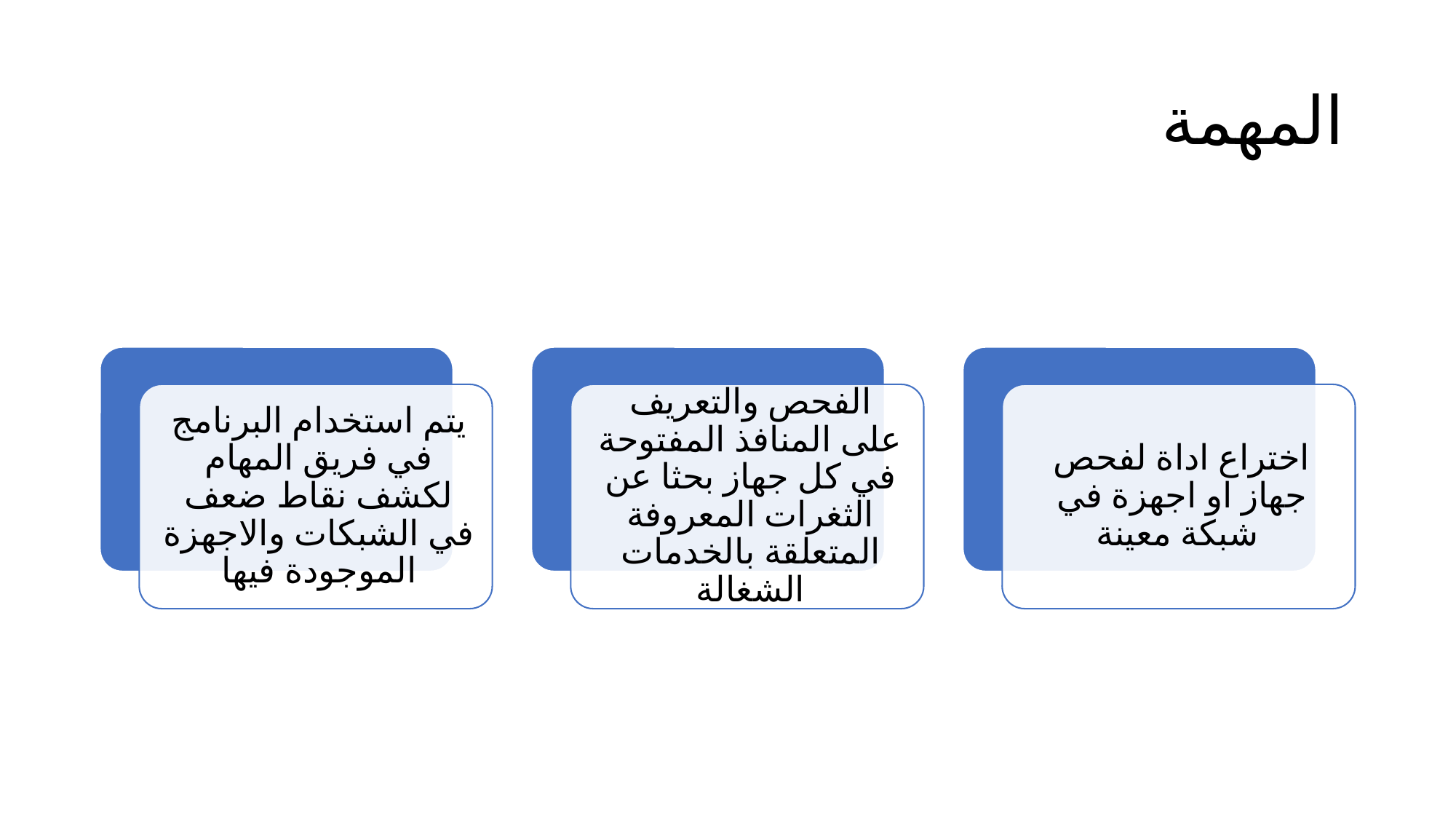

# المهمة
يتم استخدام البرنامج في فريق المهام لكشف نقاط ضعف في الشبكات والاجهزة الموجودة فيها
الفحص والتعريف على المنافذ المفتوحة في كل جهاز بحثا عن الثغرات المعروفة المتعلقة بالخدمات الشغالة
اختراع اداة لفحص جهاز او اجهزة في شبكة معينة